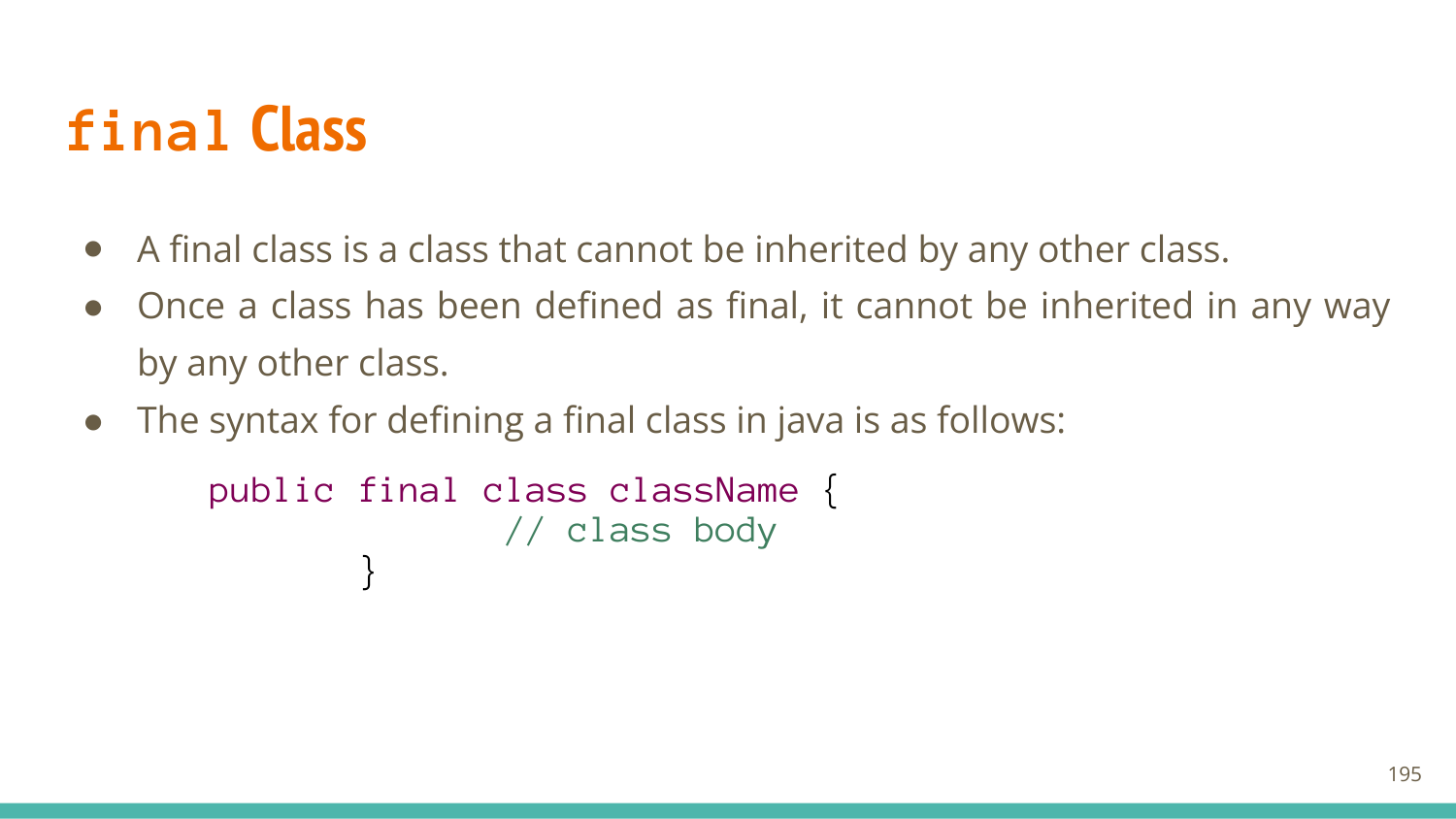

# final Class
A final class is a class that cannot be inherited by any other class.
Once a class has been defined as final, it cannot be inherited in any way by any other class.
The syntax for defining a final class in java is as follows:
public final class className {
			// class body
		}

195